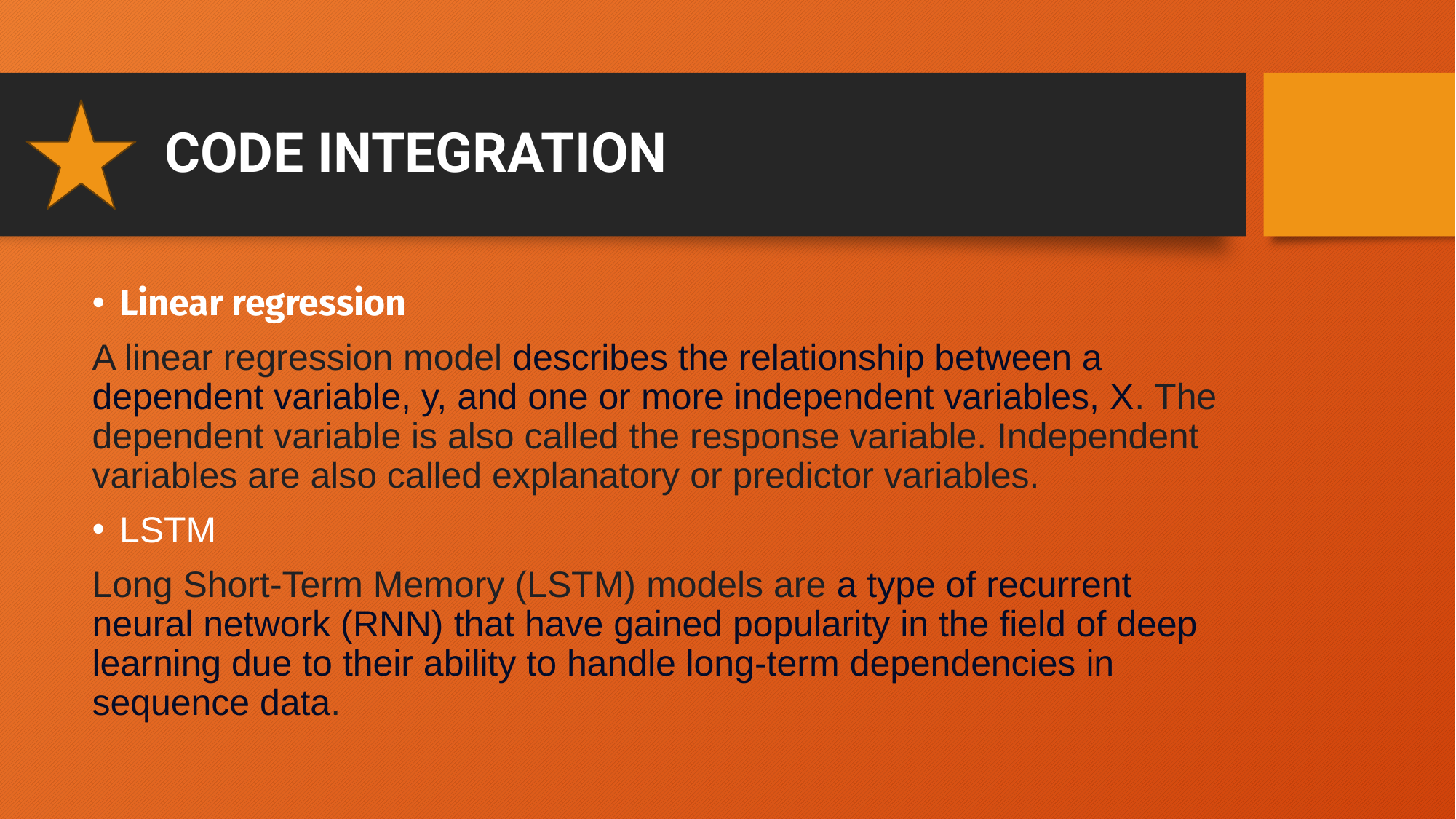

# CODE INTEGRATION

Linear regression
A linear regression model describes the relationship between a dependent variable, y, and one or more independent variables, X. The dependent variable is also called the response variable. Independent variables are also called explanatory or predictor variables.
LSTM
Long Short-Term Memory (LSTM) models are a type of recurrent neural network (RNN) that have gained popularity in the field of deep learning due to their ability to handle long-term dependencies in sequence data.